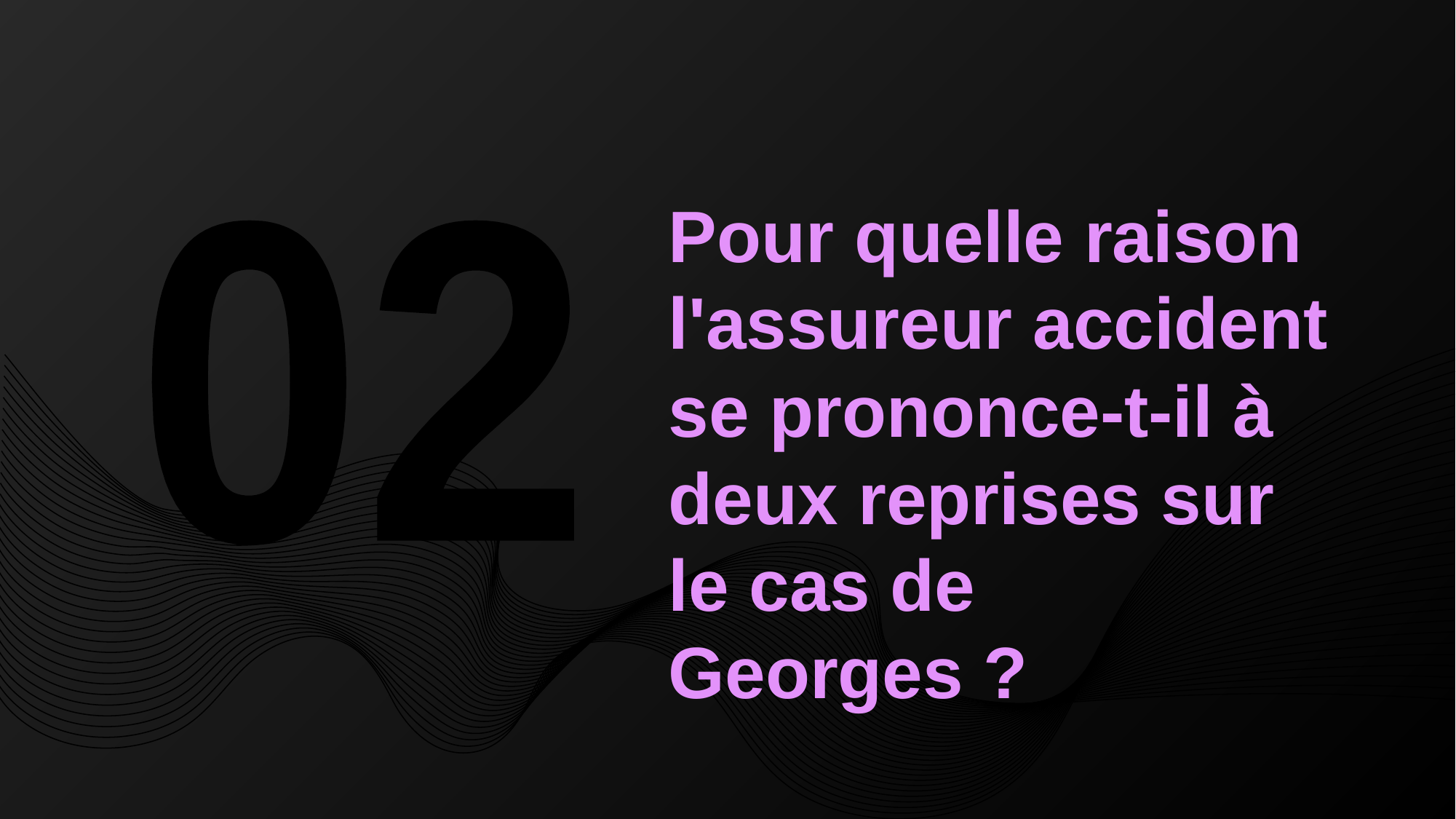

# Pour quelle raison l'assureur accident se prononce-t-il à deux reprises sur le cas de Georges ?
02